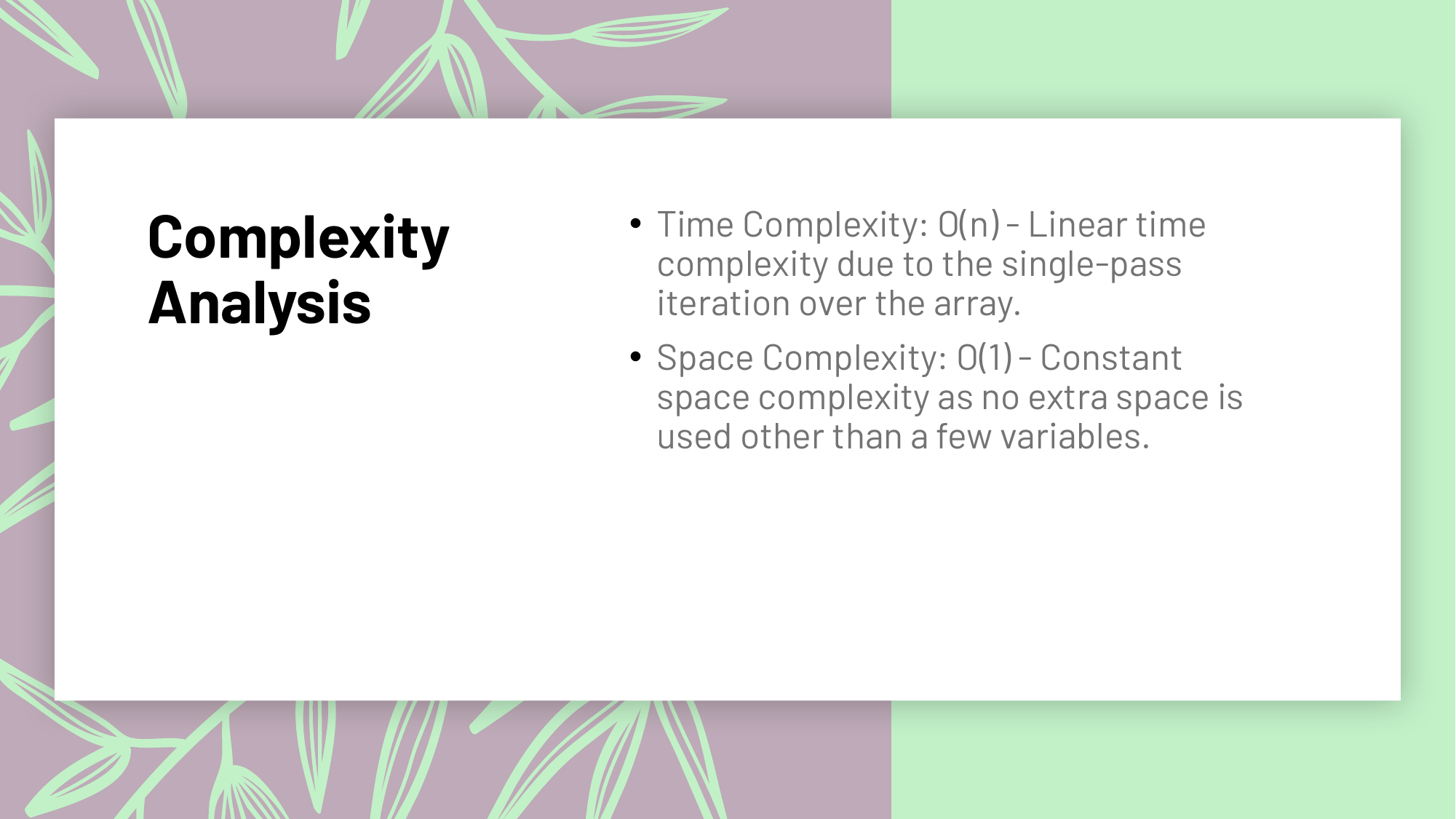

# Complexity Analysis
Time Complexity: O(n) - Linear time complexity due to the single-pass iteration over the array.
Space Complexity: O(1) - Constant space complexity as no extra space is used other than a few variables.